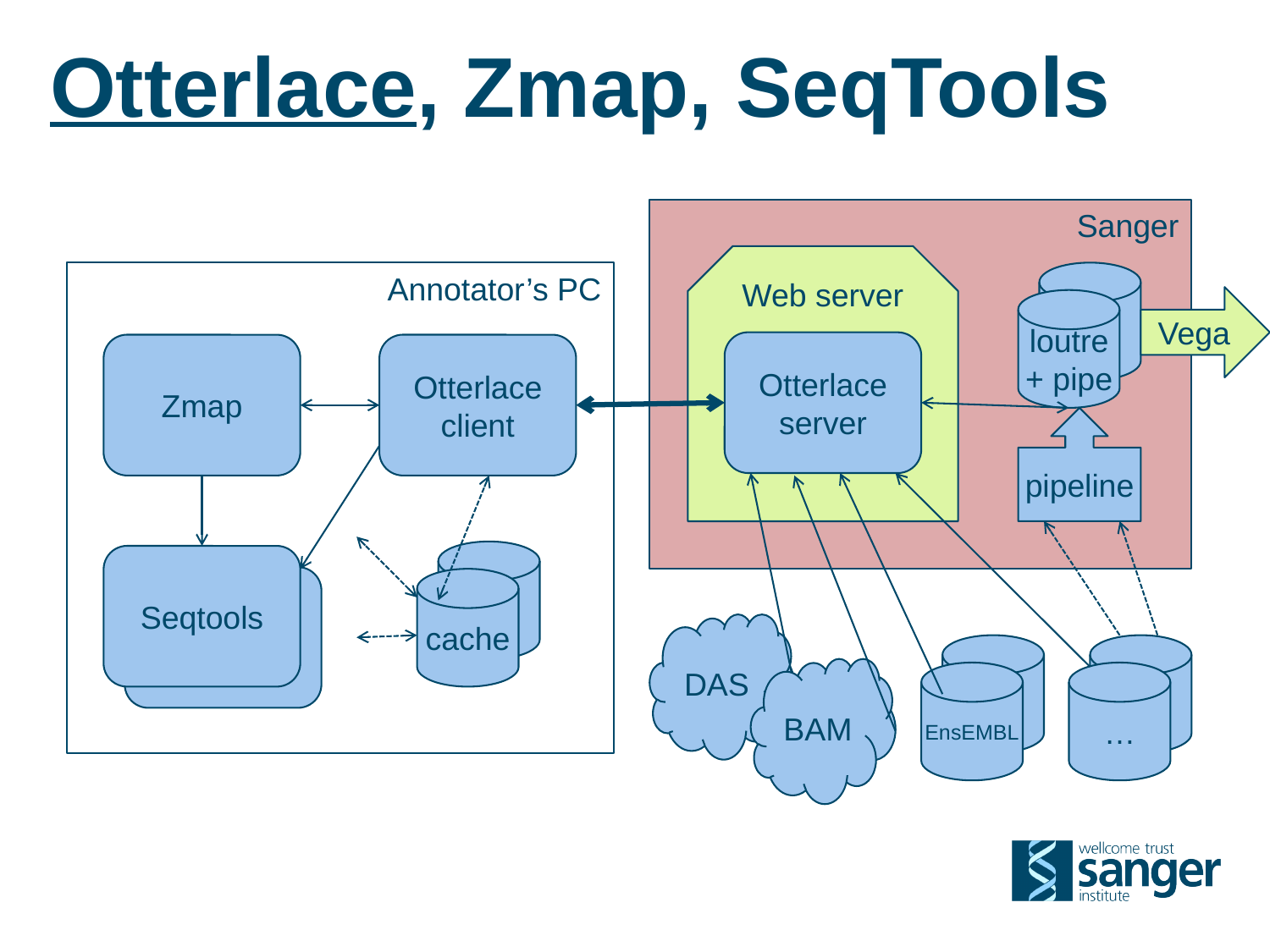

# Otterlace, Zmap, SeqTools
Sanger
Web server
Otterlace
server
Annotator’s PC
Zmap
Otterlace
client

cache
Seqtools
Seqtools

loutre
+ pipe
Vega
pipeline
DAS

EnsEMBL

…
BAM